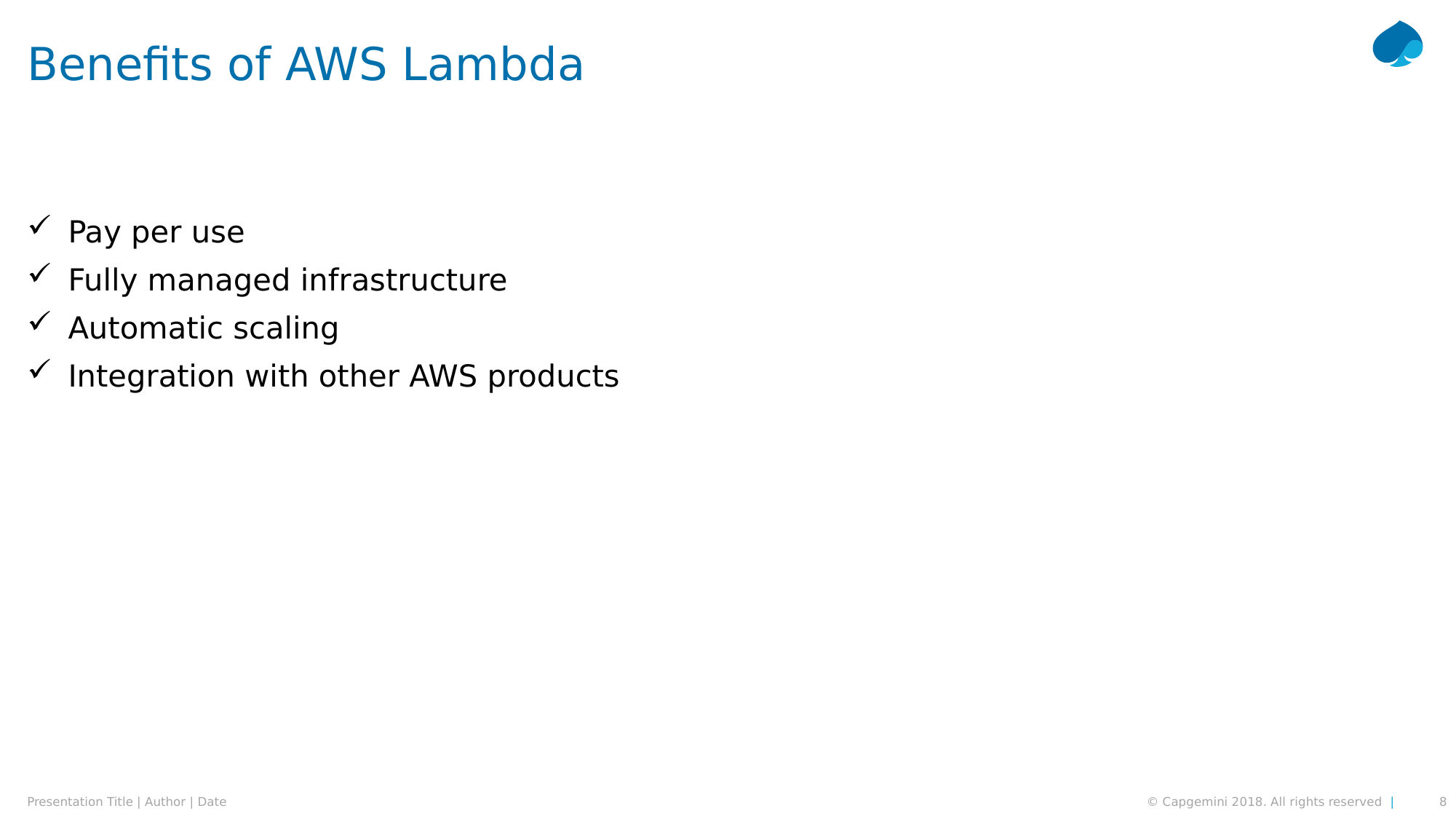

# Benefits of AWS Lambda

Pay per use
Fully managed infrastructure
Automatic scaling
Integration with other AWS products